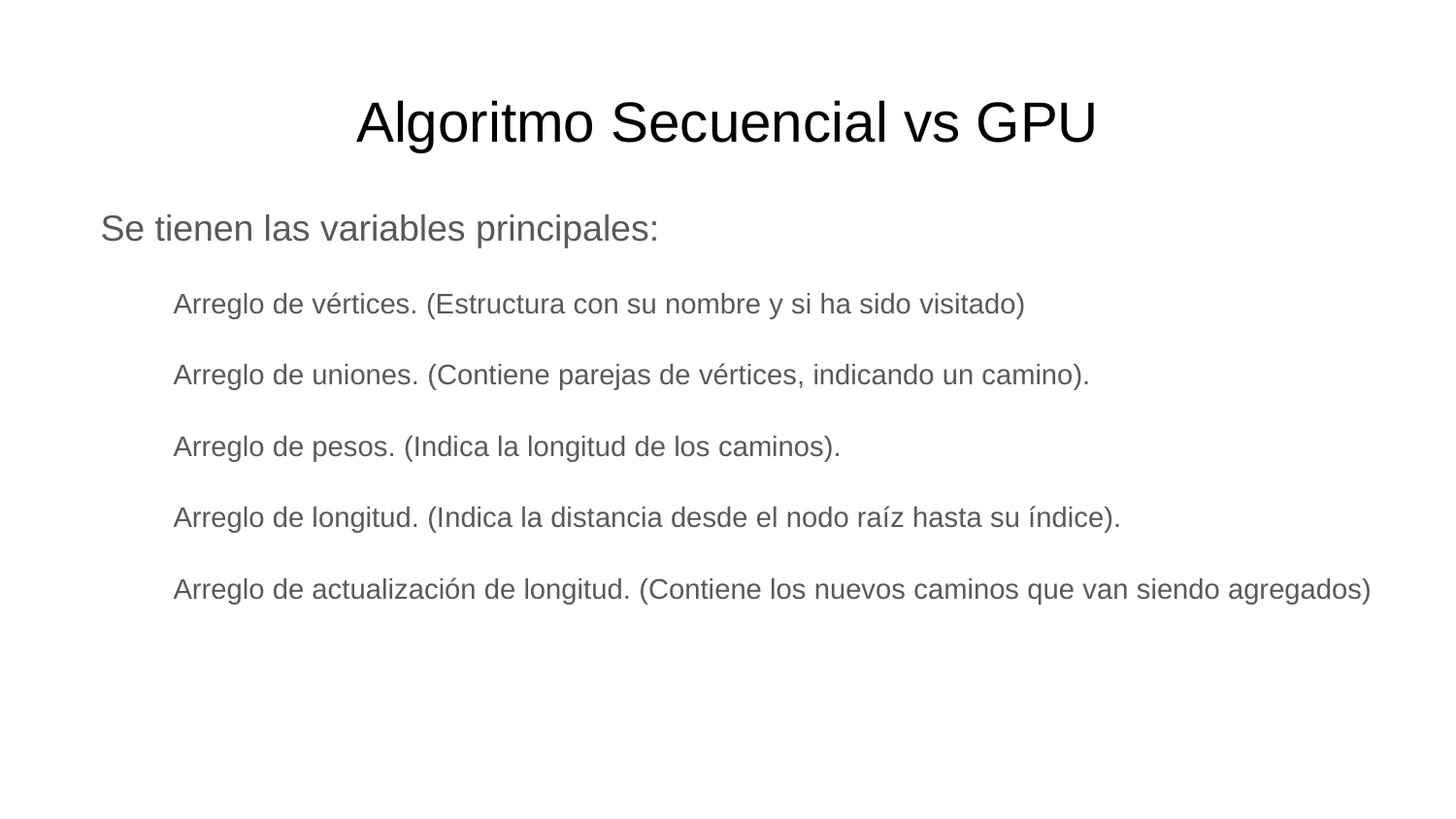

# Algoritmo Secuencial vs GPU
Se tienen las variables principales:
Arreglo de vértices. (Estructura con su nombre y si ha sido visitado)
Arreglo de uniones. (Contiene parejas de vértices, indicando un camino).
Arreglo de pesos. (Indica la longitud de los caminos).
Arreglo de longitud. (Indica la distancia desde el nodo raíz hasta su índice).
Arreglo de actualización de longitud. (Contiene los nuevos caminos que van siendo agregados)